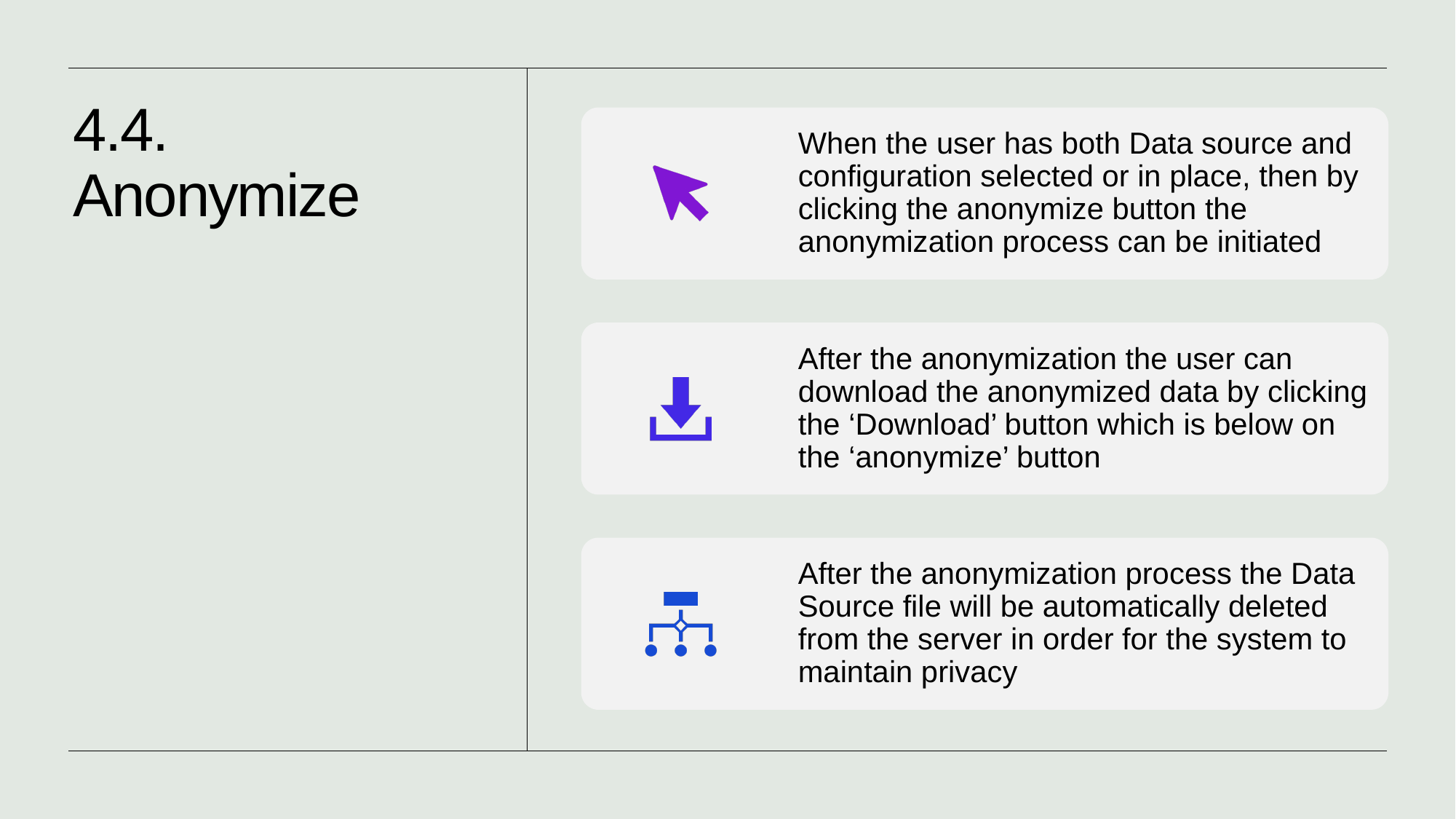

# 4.4. Anonymize
When the user has both Data source and configuration selected or in place, then by clicking the anonymize button the anonymization process can be initiated
After the anonymization the user can download the anonymized data by clicking the ‘Download’ button which is below on the ‘anonymize’ button
After the anonymization process the Data Source file will be automatically deleted from the server in order for the system to maintain privacy